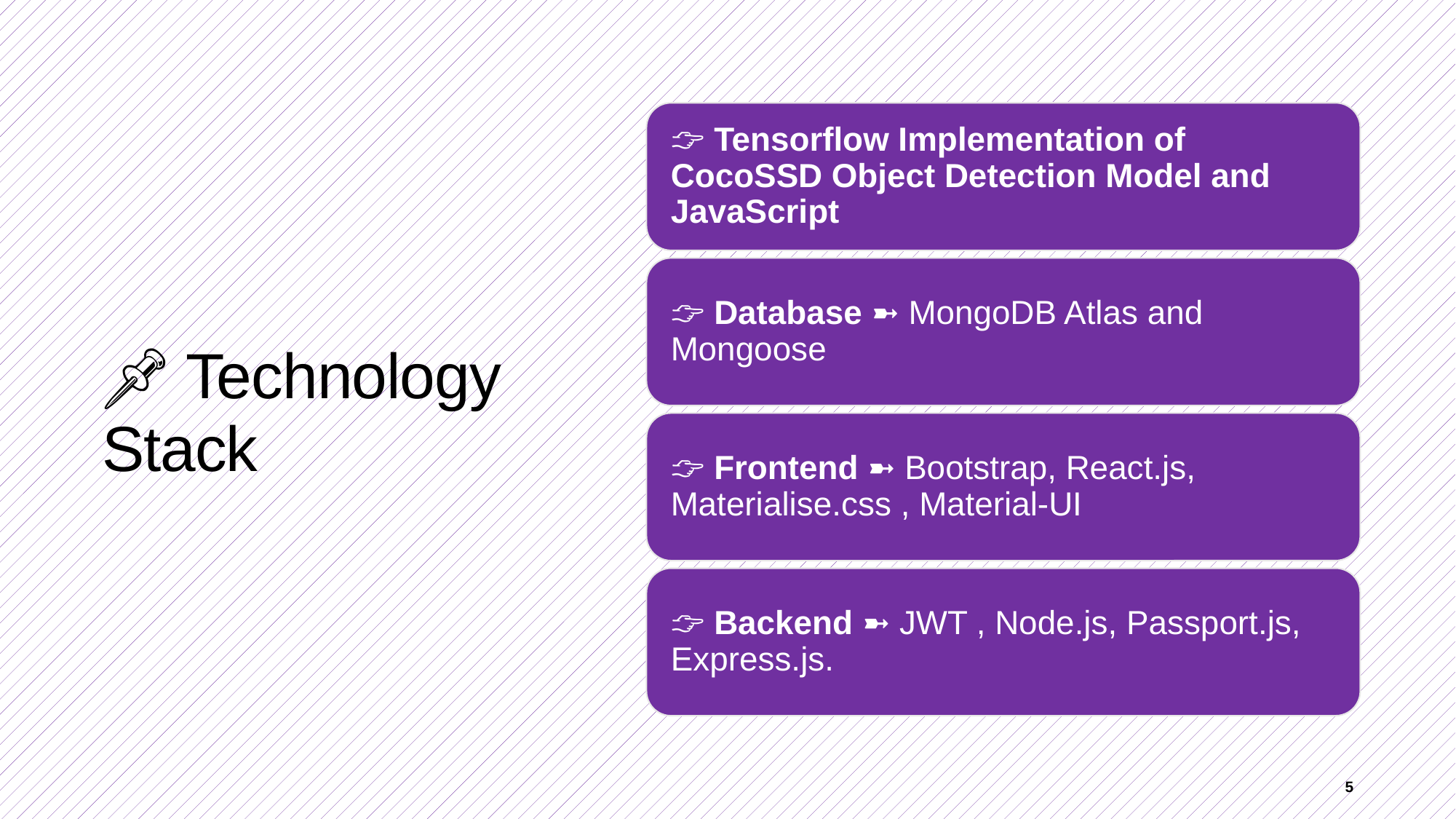

👉 Tensorflow Implementation of CocoSSD Object Detection Model and JavaScript
👉 Database ➼ MongoDB Atlas and Mongoose
👉 Frontend ➼ Bootstrap, React.js, Materialise.css , Material-UI
👉 Backend ➼ JWT , Node.js, Passport.js, Express.js.
# 📌 Technology Stack
5